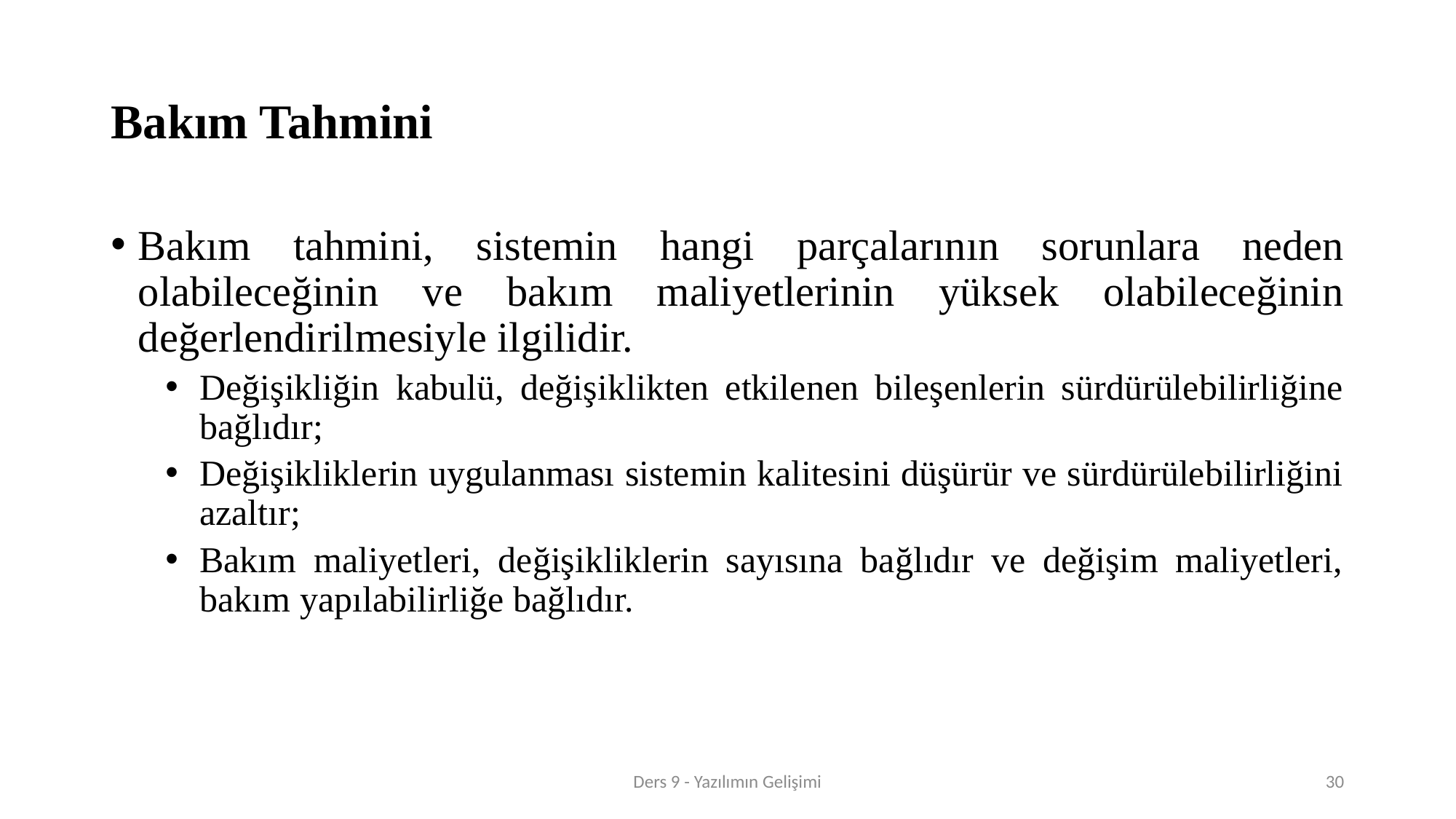

# Bakım Tahmini
Bakım tahmini, sistemin hangi parçalarının sorunlara neden olabileceğinin ve bakım maliyetlerinin yüksek olabileceğinin değerlendirilmesiyle ilgilidir.
Değişikliğin kabulü, değişiklikten etkilenen bileşenlerin sürdürülebilirliğine bağlıdır;
Değişikliklerin uygulanması sistemin kalitesini düşürür ve sürdürülebilirliğini azaltır;
Bakım maliyetleri, değişikliklerin sayısına bağlıdır ve değişim maliyetleri, bakım yapılabilirliğe bağlıdır.
Ders 9 - Yazılımın Gelişimi
30